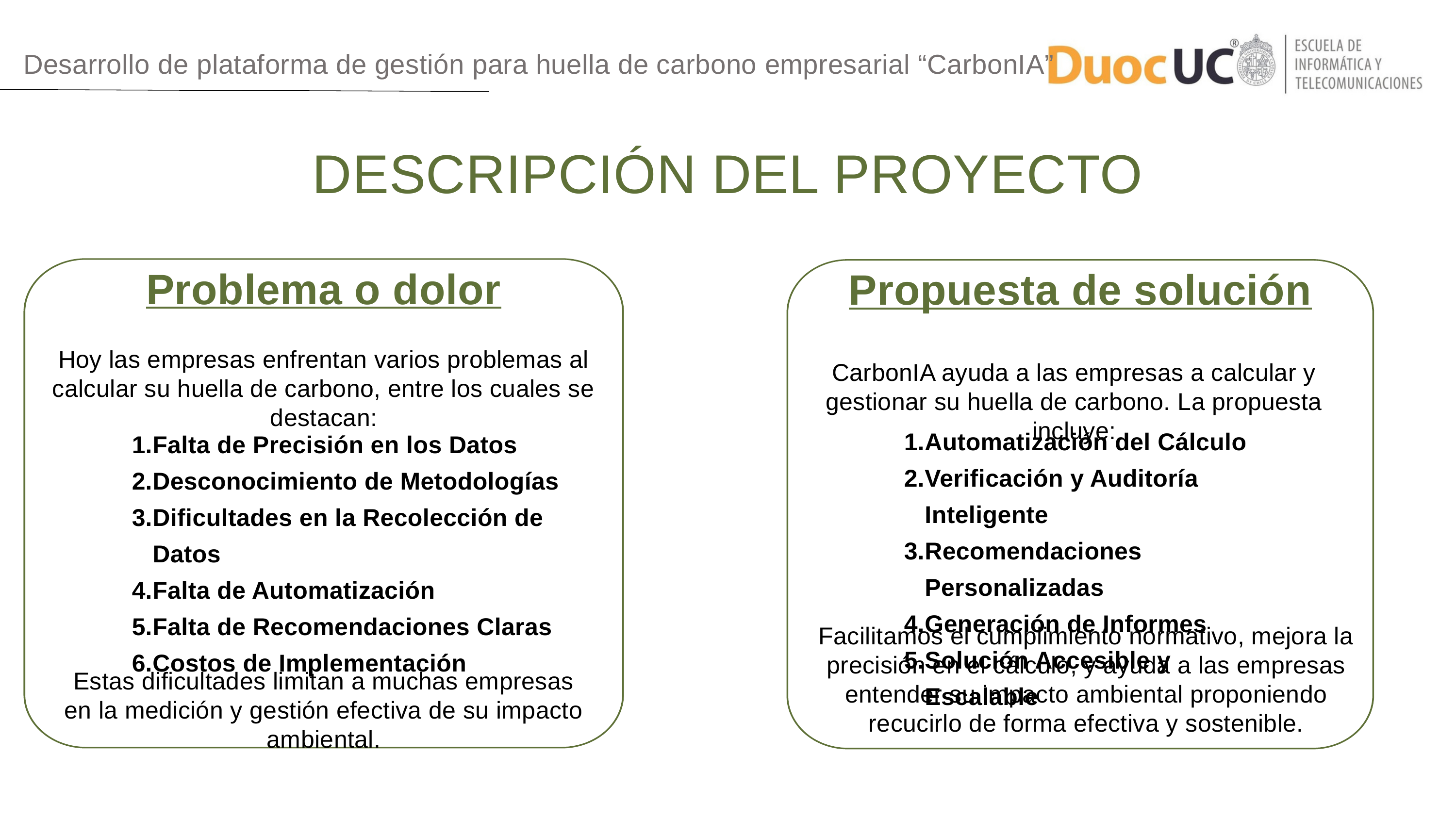

Desarrollo de plataforma de gestión para huella de carbono empresarial “CarbonIA”

DESCRIPCIÓN DEL PROYECTO

Problema o dolor

Propuesta de solución

Hoy las empresas enfrentan varios problemas al calcular su huella de carbono, entre los cuales se destacan:
CarbonIA ayuda a las empresas a calcular y gestionar su huella de carbono. La propuesta incluye:
Automatización del Cálculo
Verificación y Auditoría Inteligente
Recomendaciones Personalizadas
Generación de Informes
Solución Accesible y Escalable
Falta de Precisión en los Datos
Desconocimiento de Metodologías
Dificultades en la Recolección de Datos
Falta de Automatización
Falta de Recomendaciones Claras
Costos de Implementación
Facilitamos el cumplimiento normativo, mejora la precisión en el cálculo, y ayuda a las empresas entender su impacto ambiental proponiendo recucirlo de forma efectiva y sostenible.
Estas dificultades limitan a muchas empresas en la medición y gestión efectiva de su impacto ambiental.